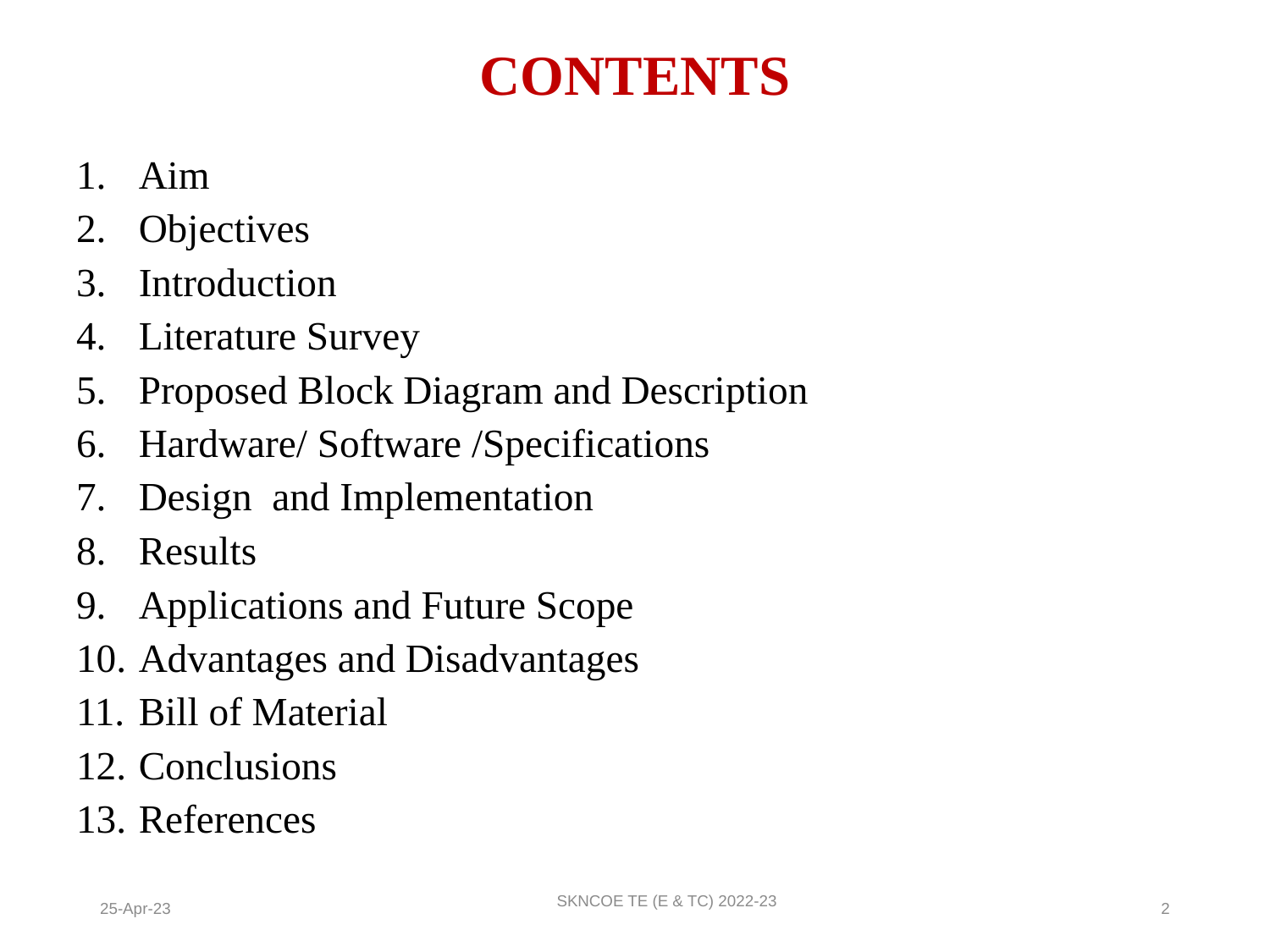

# CONTENTS
Aim
Objectives
Introduction
Literature Survey
Proposed Block Diagram and Description
Hardware/ Software /Specifications
Design  and Implementation
Results
Applications and Future Scope
Advantages and Disadvantages
Bill of Material
Conclusions
References
SKNCOE TE (E & TC) 2022-23
25-Apr-23
2